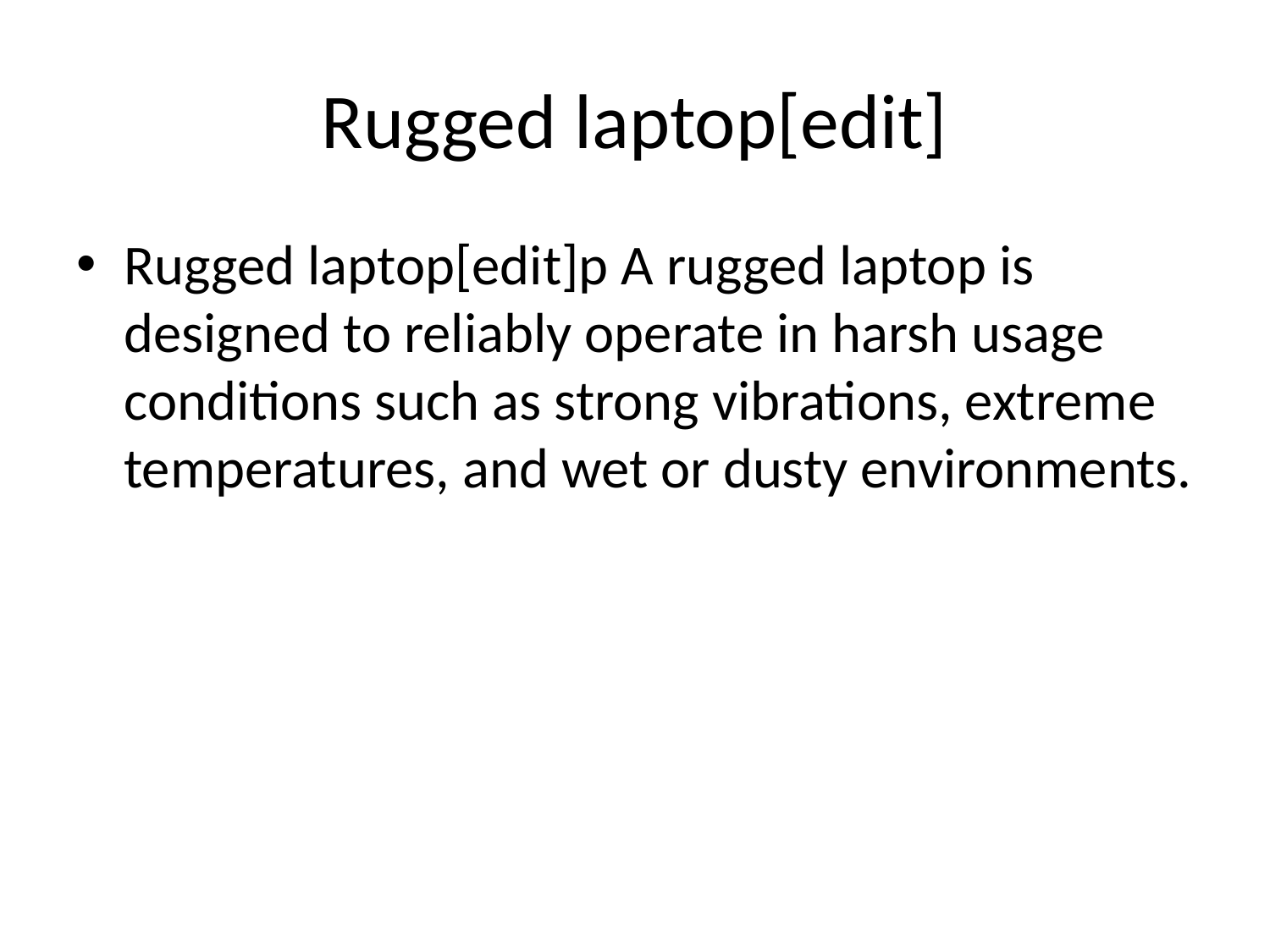

# Rugged laptop[edit]
Rugged laptop[edit]p A rugged laptop is designed to reliably operate in harsh usage conditions such as strong vibrations, extreme temperatures, and wet or dusty environments.